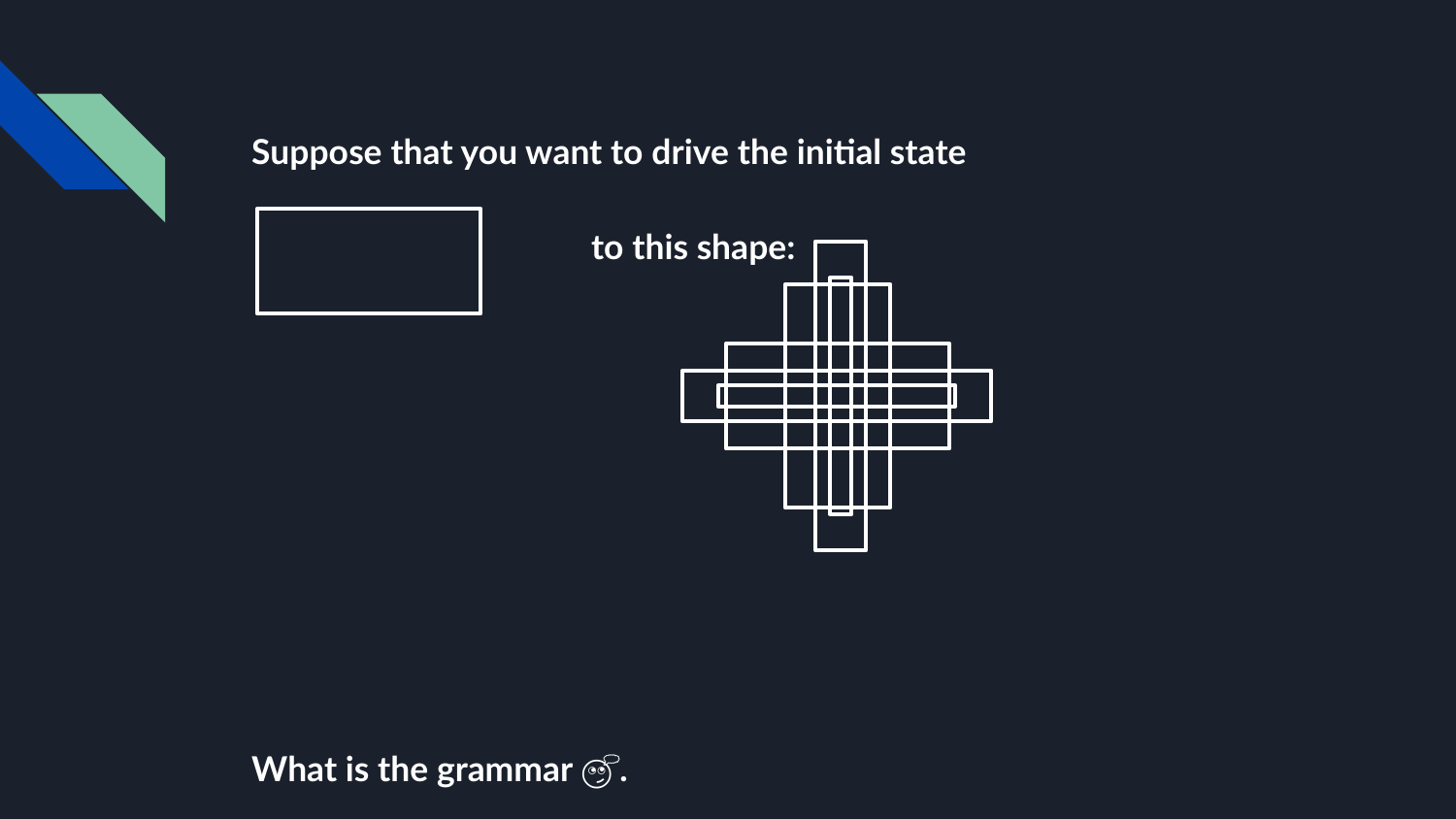

Suppose that you want to drive the initial state

                                        to this shape:

What is the grammar 🤔.